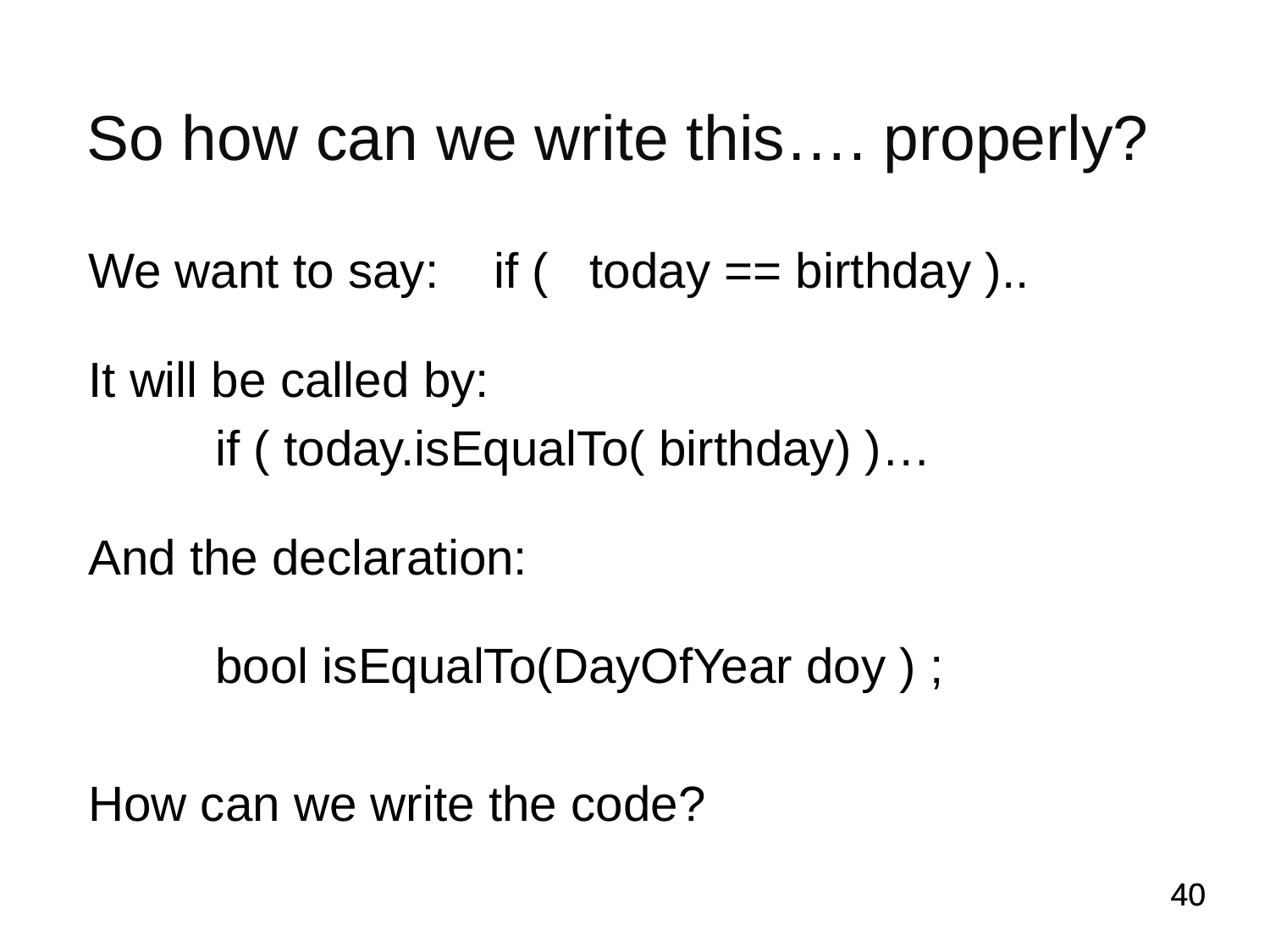

# So how can we write this…. properly?

We want to say:    if (   today == birthday )..

It will be called by:
	if ( today.isEqualTo( birthday) )…

And the declaration:

	bool isEqualTo(DayOfYear doy ) ;

How can we write the code?